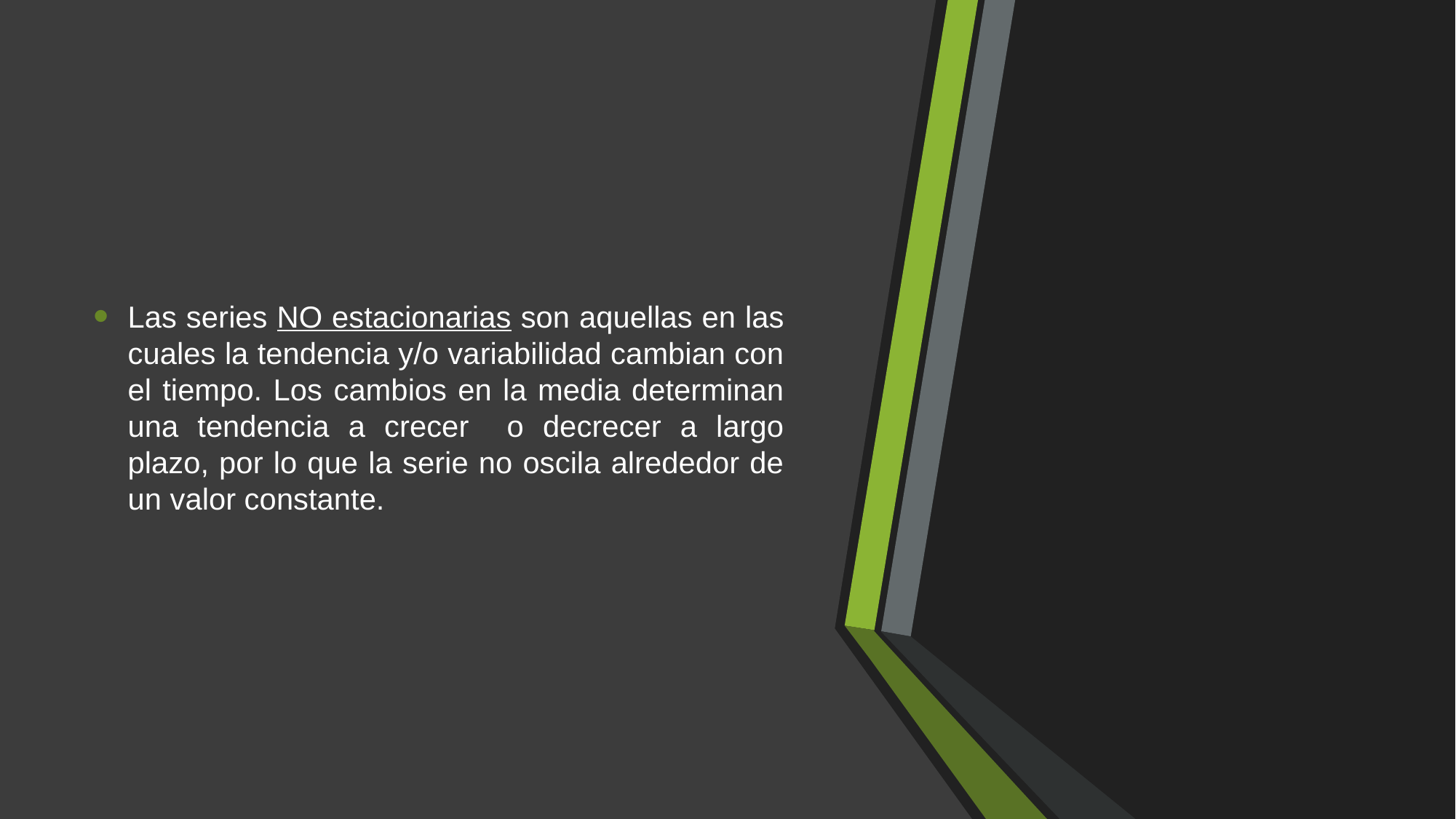

Las series NO estacionarias son aquellas en las cuales la tendencia y/o variabilidad cambian con el tiempo. Los cambios en la media determinan una tendencia a crecer  o decrecer a largo plazo, por lo que la serie no oscila alrededor de un valor constante.